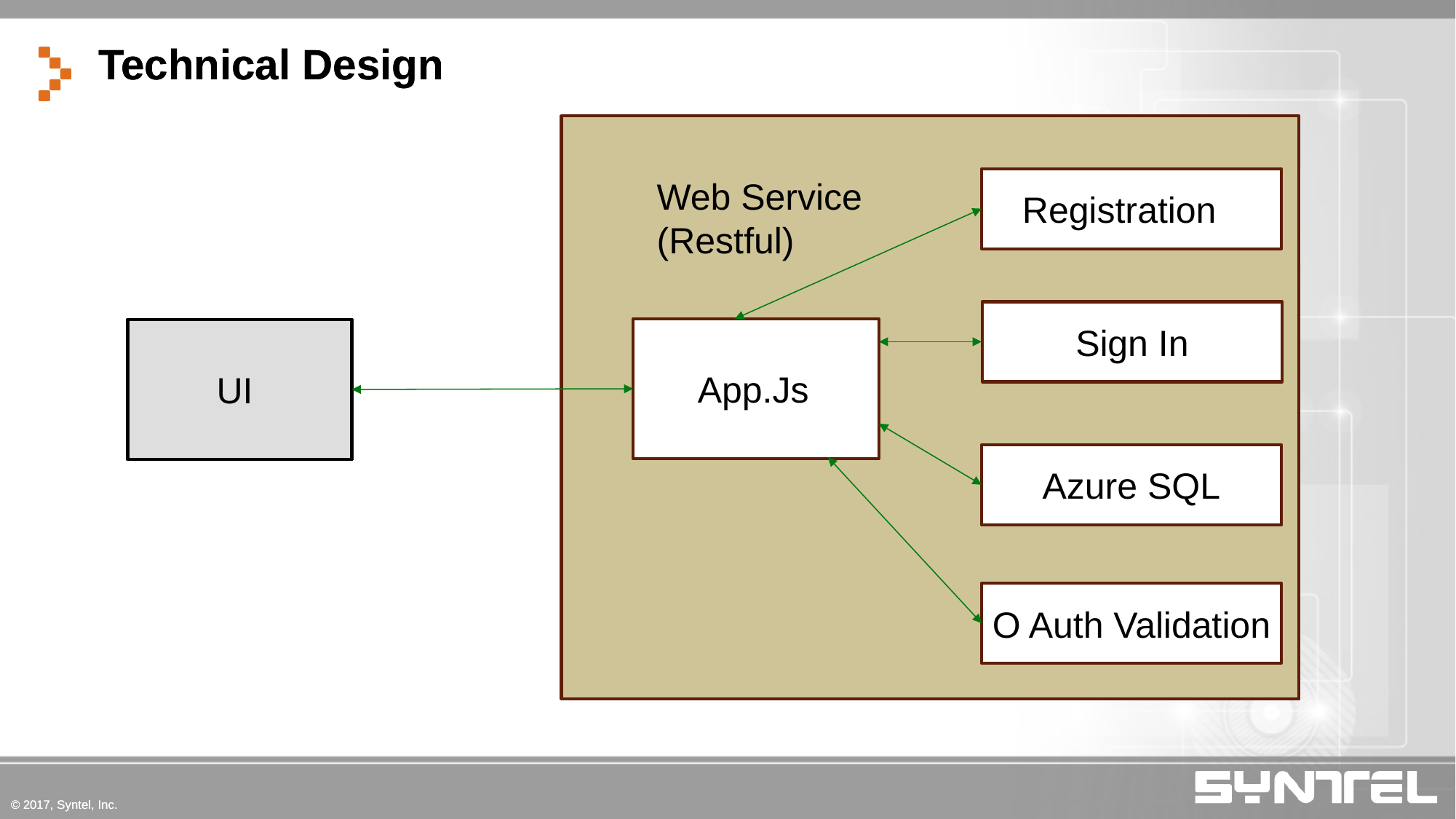

Technical Design

Technical Design

Web Service
(Restful)
Registration
Sign In
     App.Js
UI
UI
Azure SQL
O Auth Validation
© 2017, Syntel, Inc.
© 2017, Syntel, Inc.